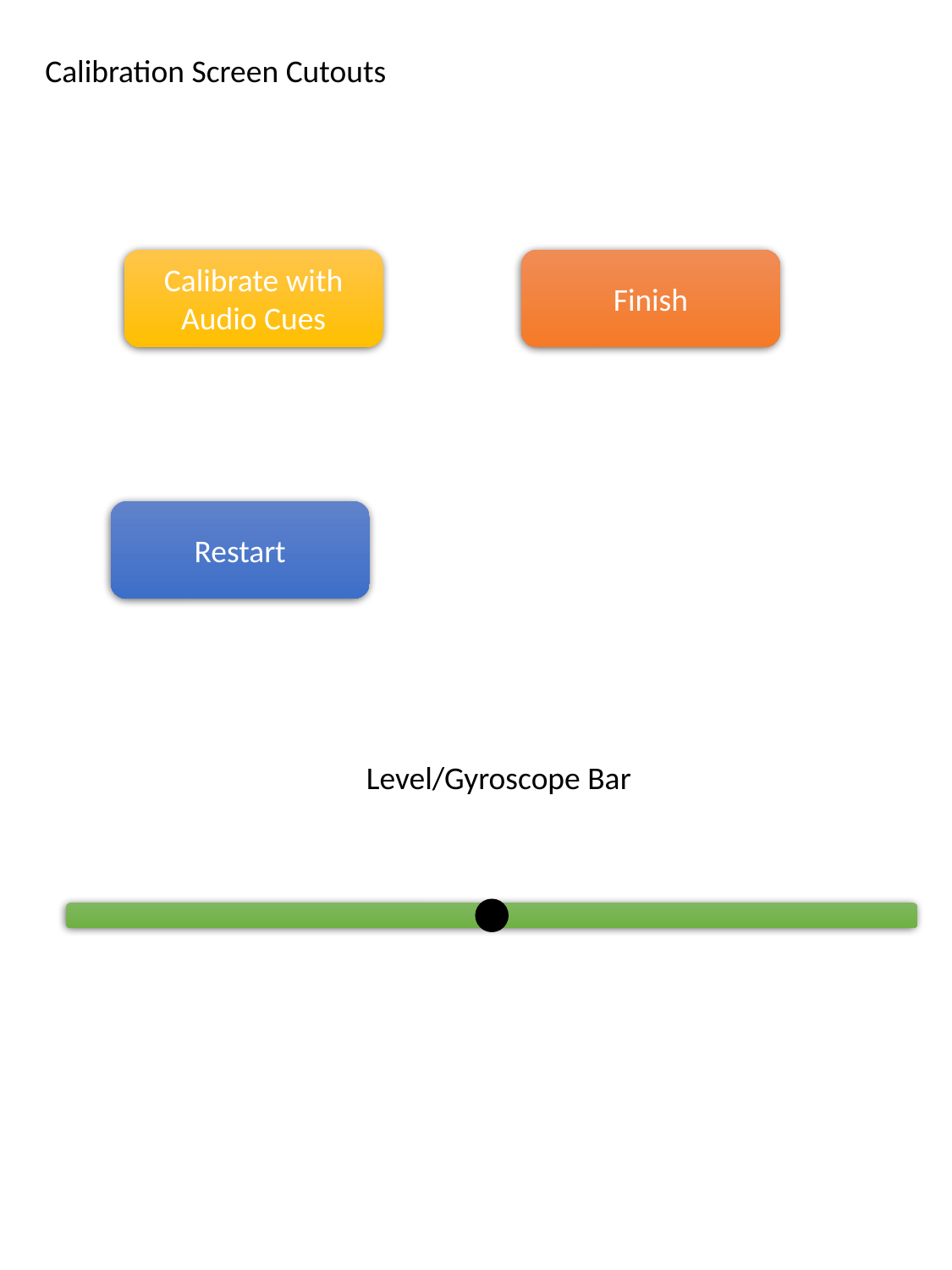

Calibration Screen Cutouts
Calibrate with Audio Cues
Finish
Restart
Level/Gyroscope Bar

3